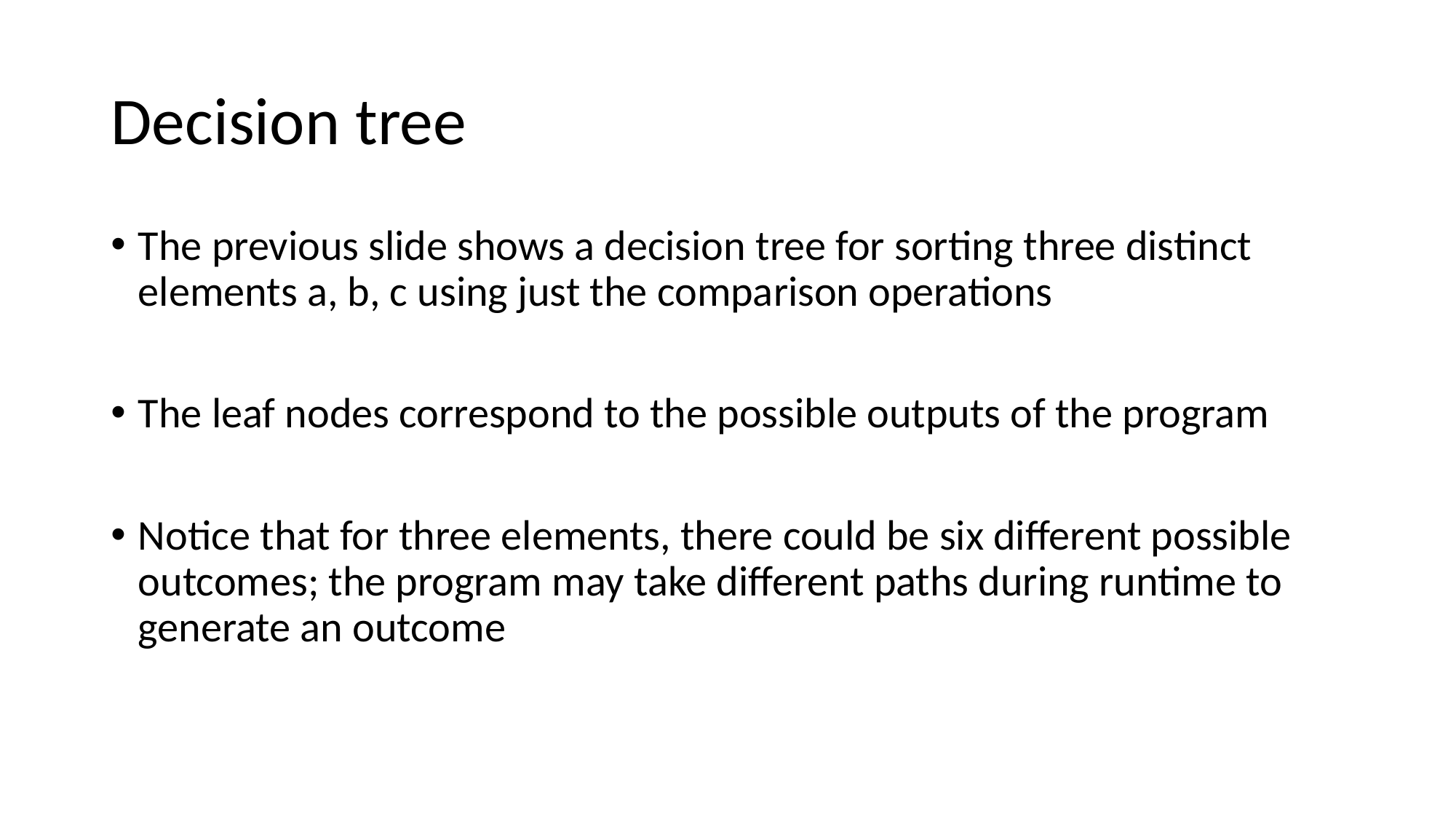

# Decision tree
The previous slide shows a decision tree for sorting three distinct elements a, b, c using just the comparison operations

The leaf nodes correspond to the possible outputs of the program

Notice that for three elements, there could be six different possible outcomes; the program may take different paths during runtime to generate an outcome